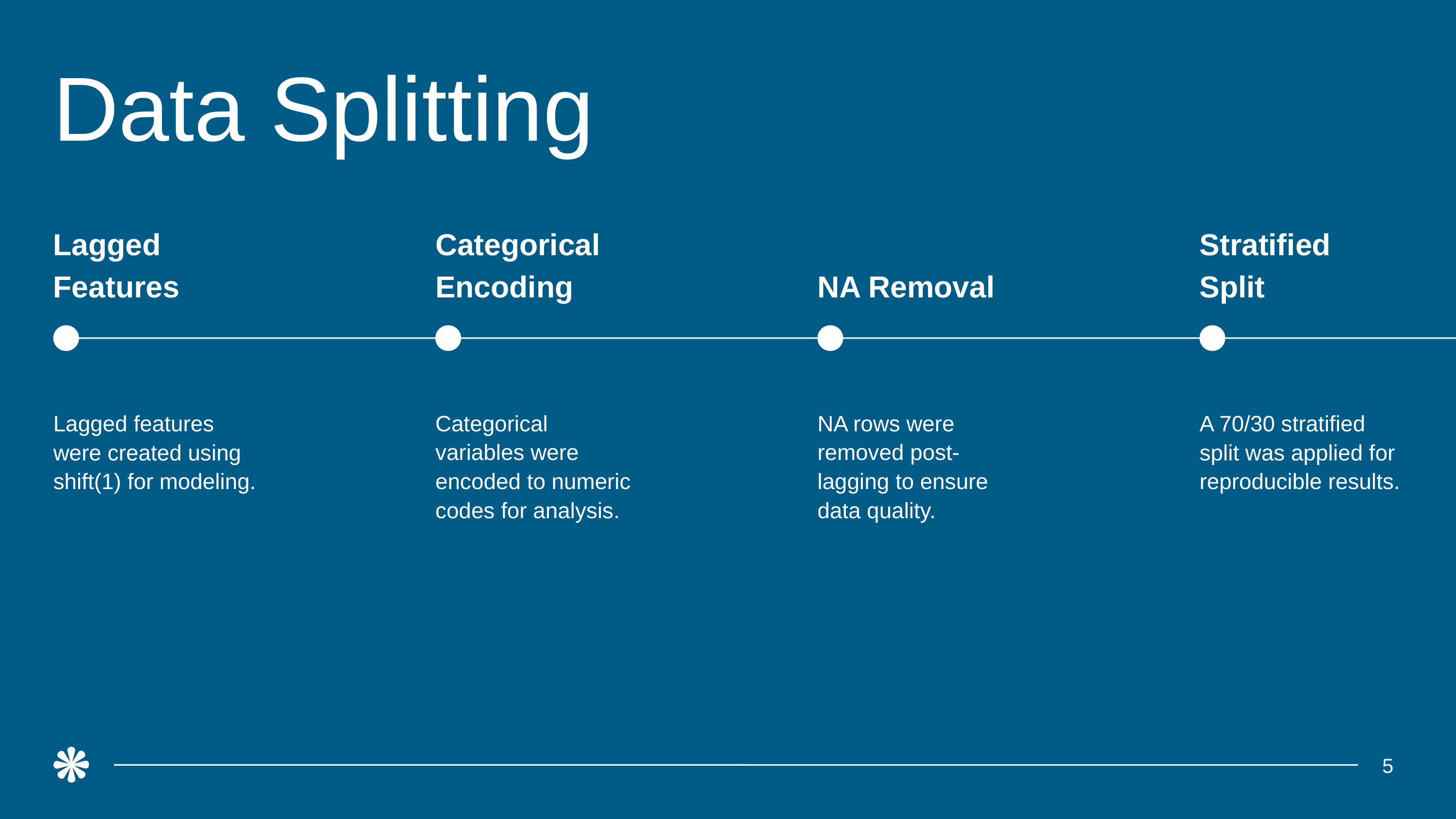

Data Splitting
Lagged Features
Categorical Encoding
Stratified Split
NA Removal

Lagged features were created using shift(1) for modeling.
Categorical variables were encoded to numeric codes for analysis.
NA rows were removed post-lagging to ensure data quality.
A 70/30 stratified split was applied for reproducible results.

5